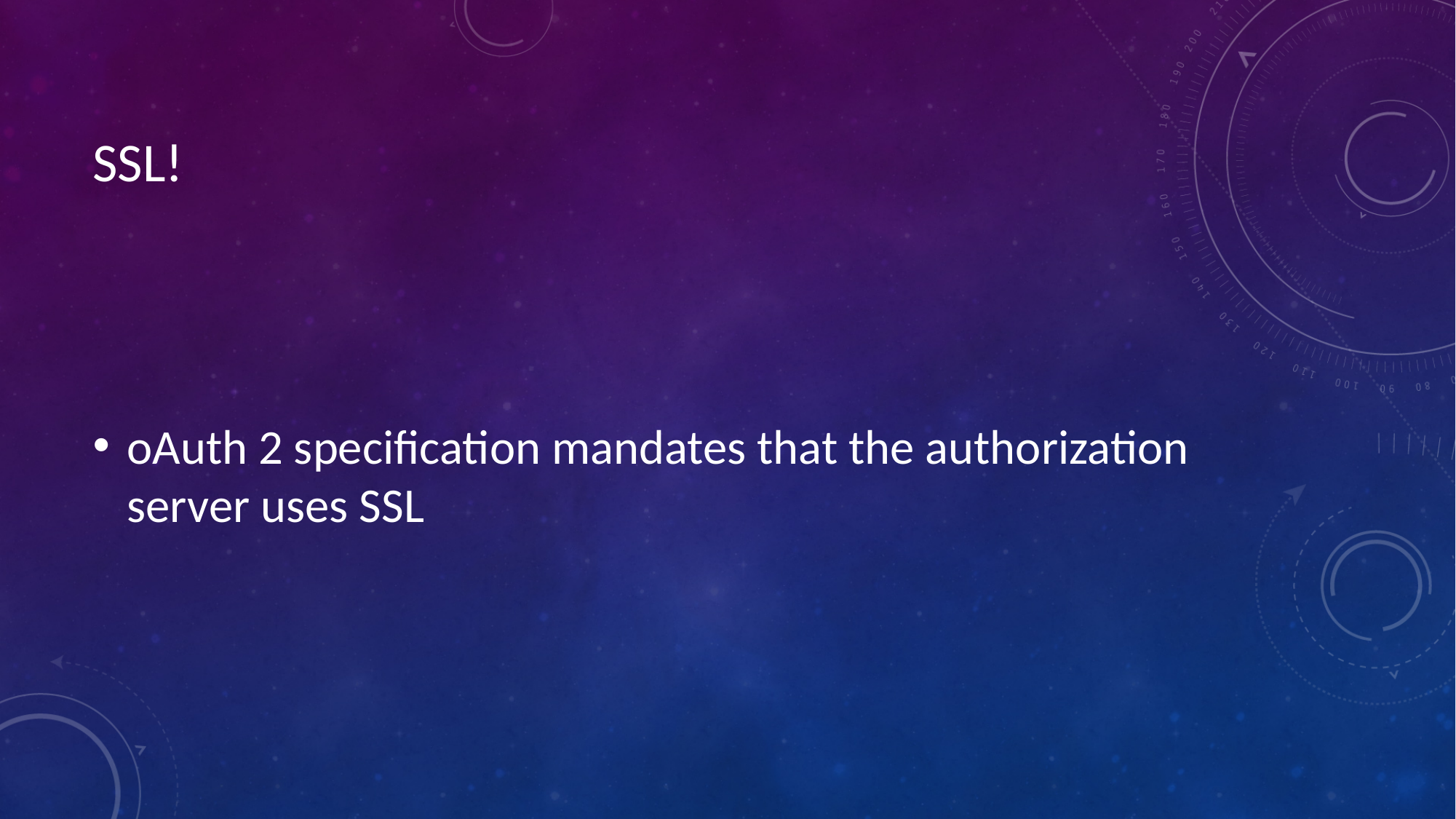

# SSL!
oAuth 2 specification mandates that the authorization server uses SSL